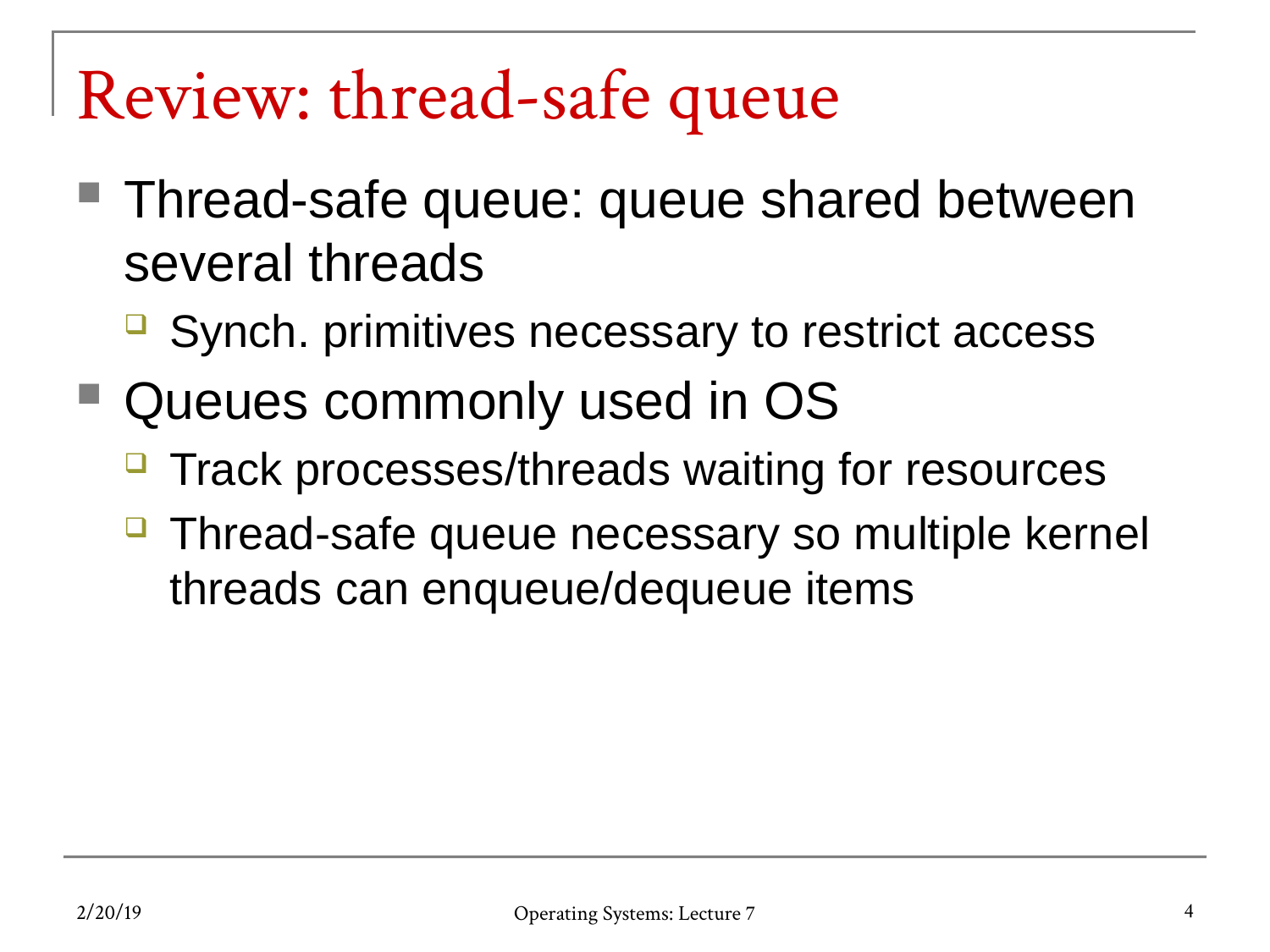

# Review: thread-safe queue
Thread-safe queue: queue shared between several threads
Synch. primitives necessary to restrict access
Queues commonly used in OS
Track processes/threads waiting for resources
Thread-safe queue necessary so multiple kernel threads can enqueue/dequeue items
2/20/19
4
Operating Systems: Lecture 7